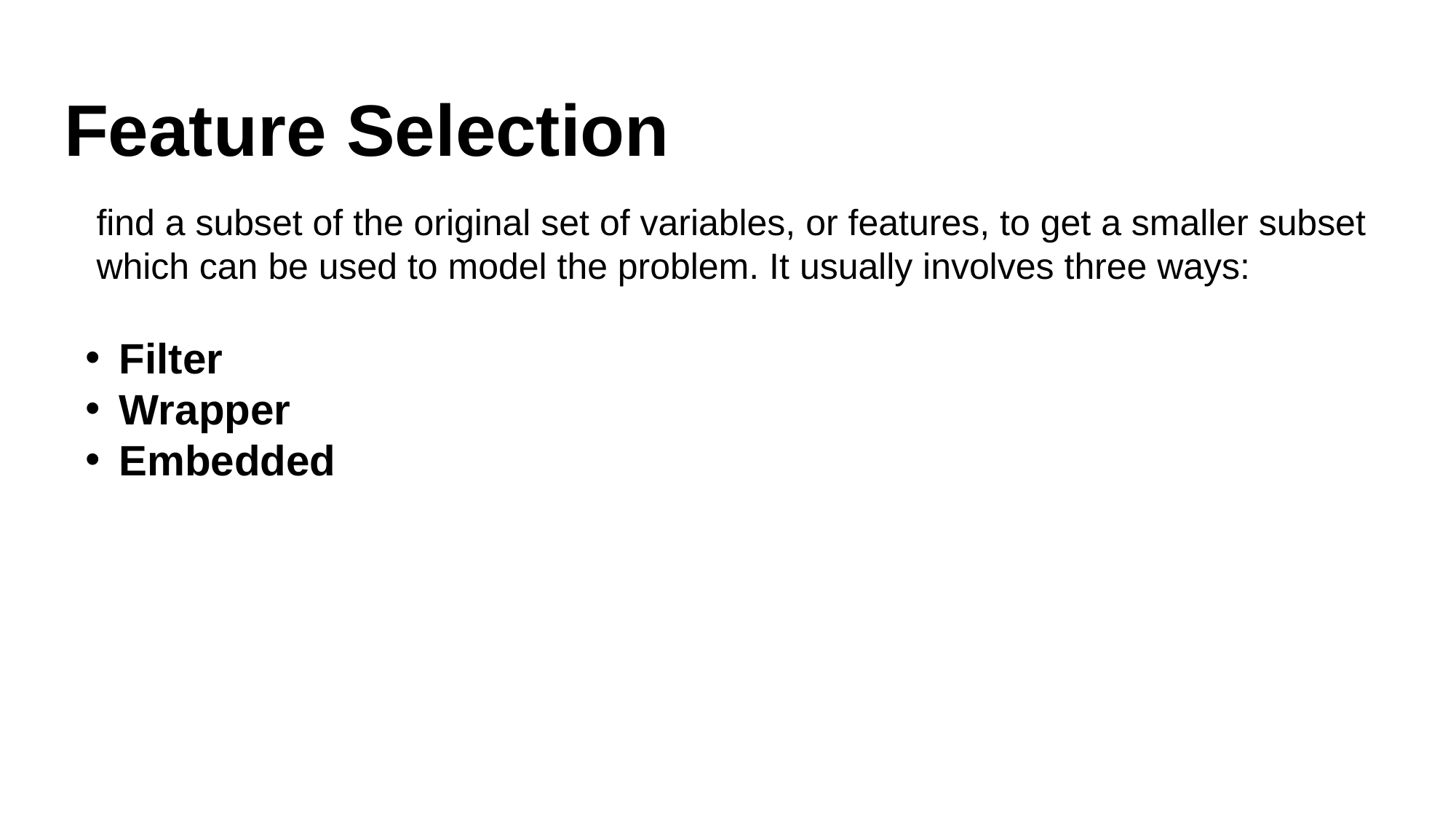

# Feature Selection
find a subset of the original set of variables, or features, to get a smaller subset
which can be used to model the problem. It usually involves three ways:
Filter
Wrapper
Embedded